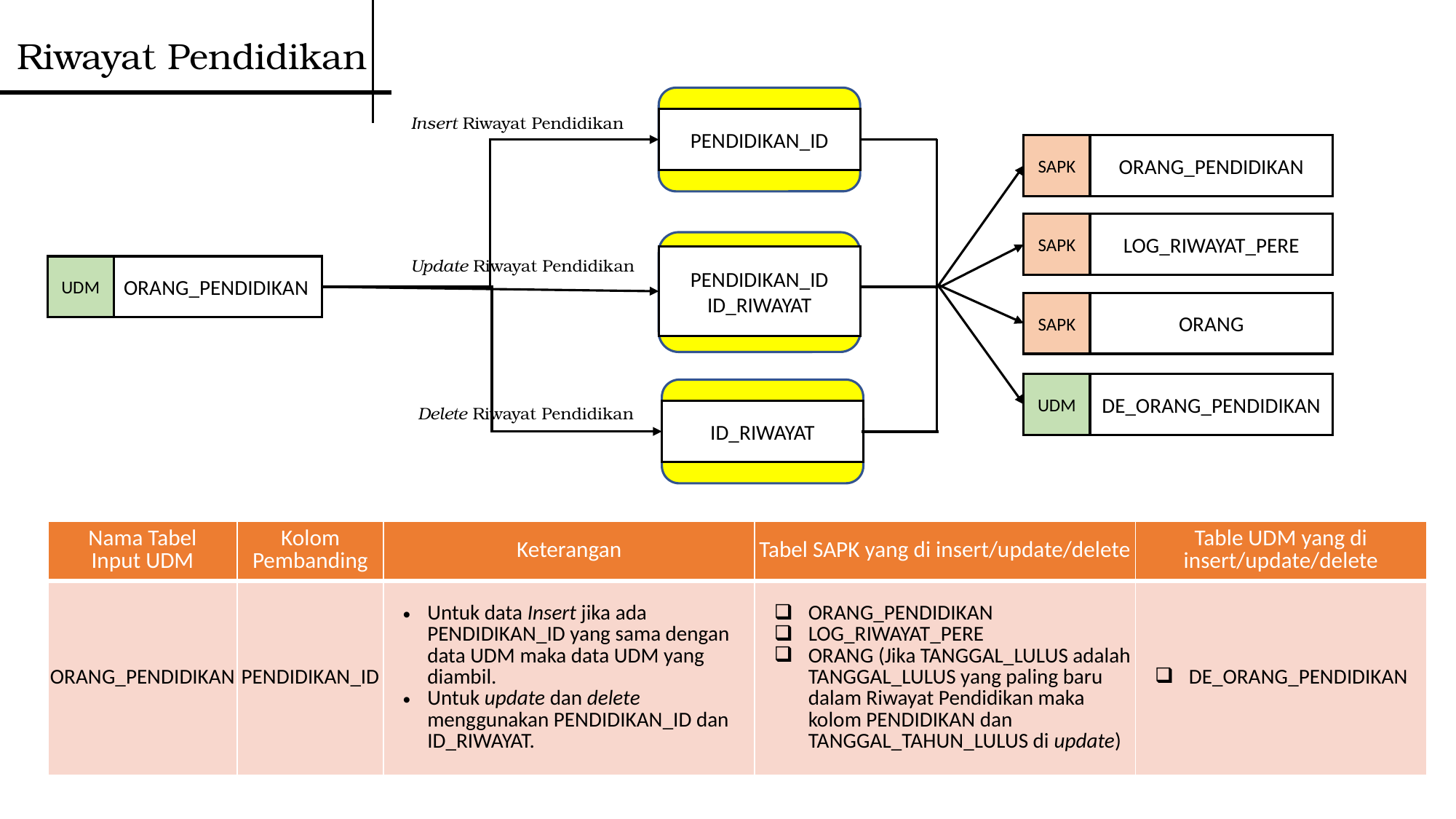

Riwayat Pendidikan

Insert Riwayat Pendidikan
PENDIDIKAN_ID
SAPK
ORANG_PENDIDIKAN
SAPK
LOG_RIWAYAT_PERE

PENDIDIKAN_ID
ID_RIWAYAT
Update Riwayat Pendidikan
UDM
ORANG_PENDIDIKAN
SAPK
ORANG
UDM
DE_ORANG_PENDIDIKAN

Delete Riwayat Pendidikan
ID_RIWAYAT
| Nama Tabel Input UDM | Kolom Pembanding | Keterangan | Tabel SAPK yang di insert/update/delete | Table UDM yang di insert/update/delete |
| --- | --- | --- | --- | --- |
| ORANG\_PENDIDIKAN | PENDIDIKAN\_ID | Untuk data Insert jika ada PENDIDIKAN\_ID yang sama dengan data UDM maka data UDM yang diambil. Untuk update dan delete menggunakan PENDIDIKAN\_ID dan ID\_RIWAYAT. | ORANG\_PENDIDIKAN LOG\_RIWAYAT\_PERE ORANG (Jika TANGGAL\_LULUS adalah TANGGAL\_LULUS yang paling baru dalam Riwayat Pendidikan maka kolom PENDIDIKAN dan TANGGAL\_TAHUN\_LULUS di update) | DE\_ORANG\_PENDIDIKAN |